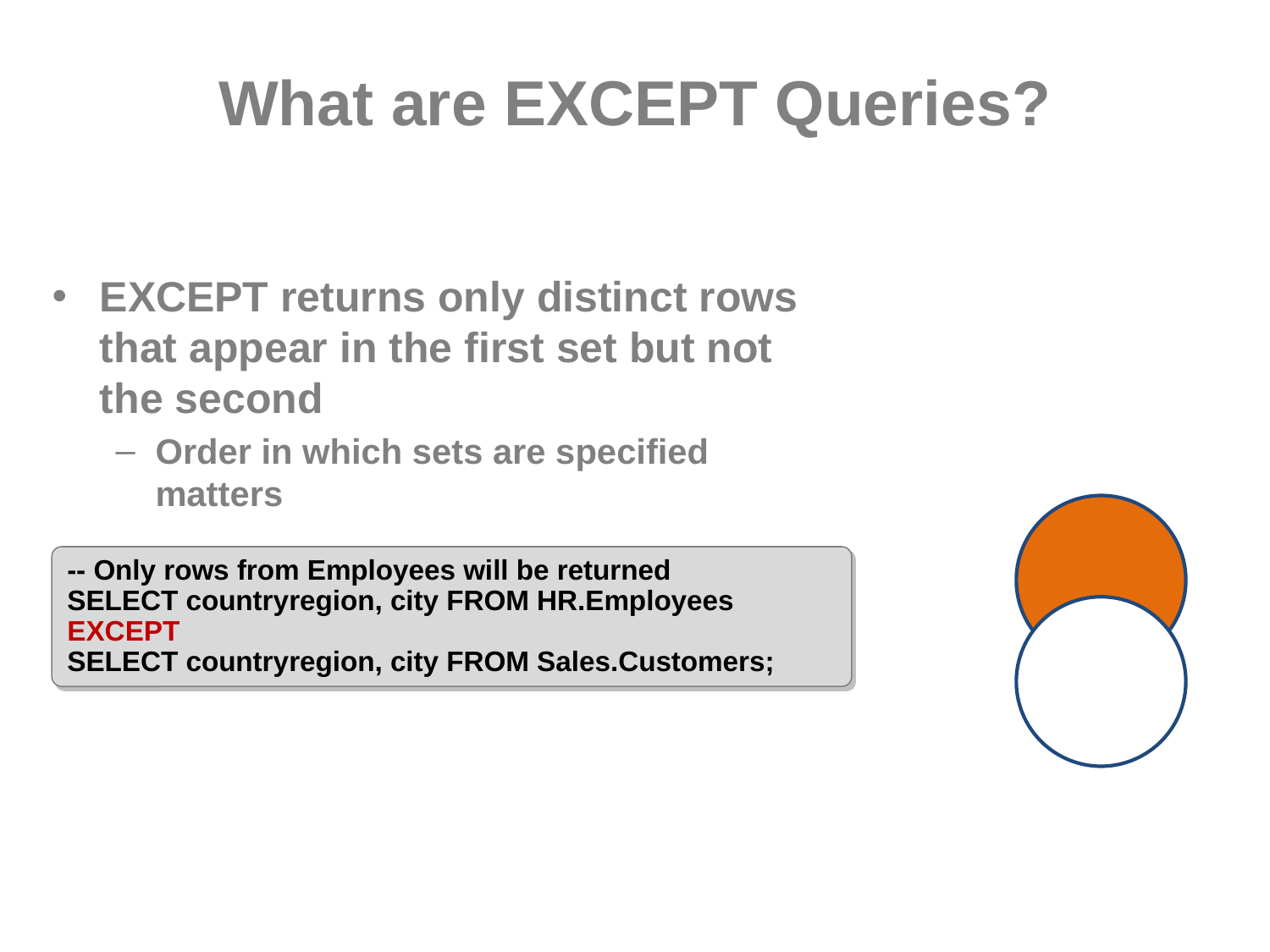

# What are EXCEPT Queries?
EXCEPT returns only distinct rows that appear in the first set but not the second
Order in which sets are specified matters

-- Only rows from Employees will be returned
SELECT countryregion, city FROM HR.Employees
EXCEPT
SELECT countryregion, city FROM Sales.Customers;